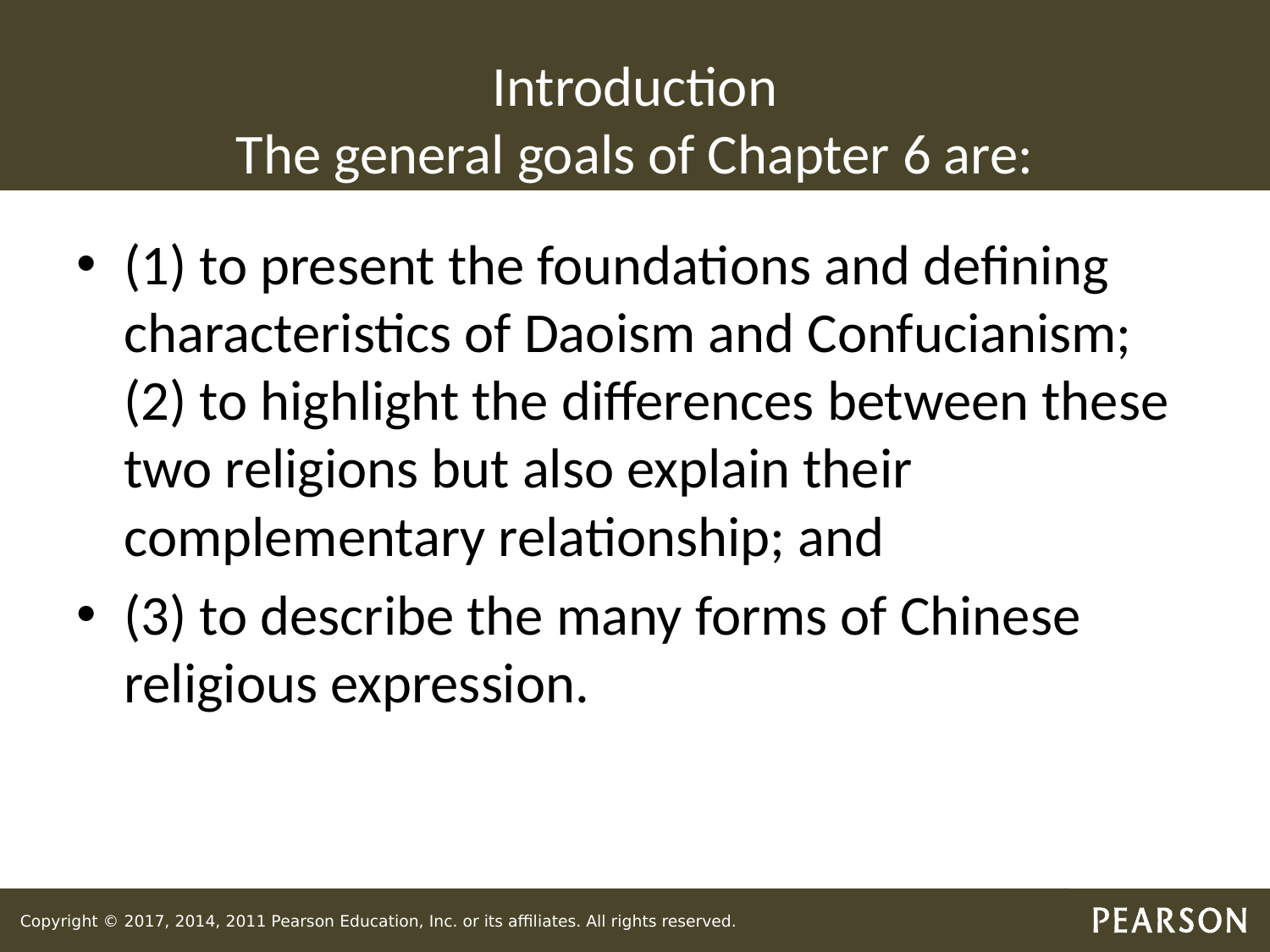

# Introduction The general goals of Chapter 6 are:
(1) to present the foundations and defining characteristics of Daoism and Confucianism; (2) to highlight the differences between these two religions but also explain their complementary relationship; and
(3) to describe the many forms of Chinese religious expression.